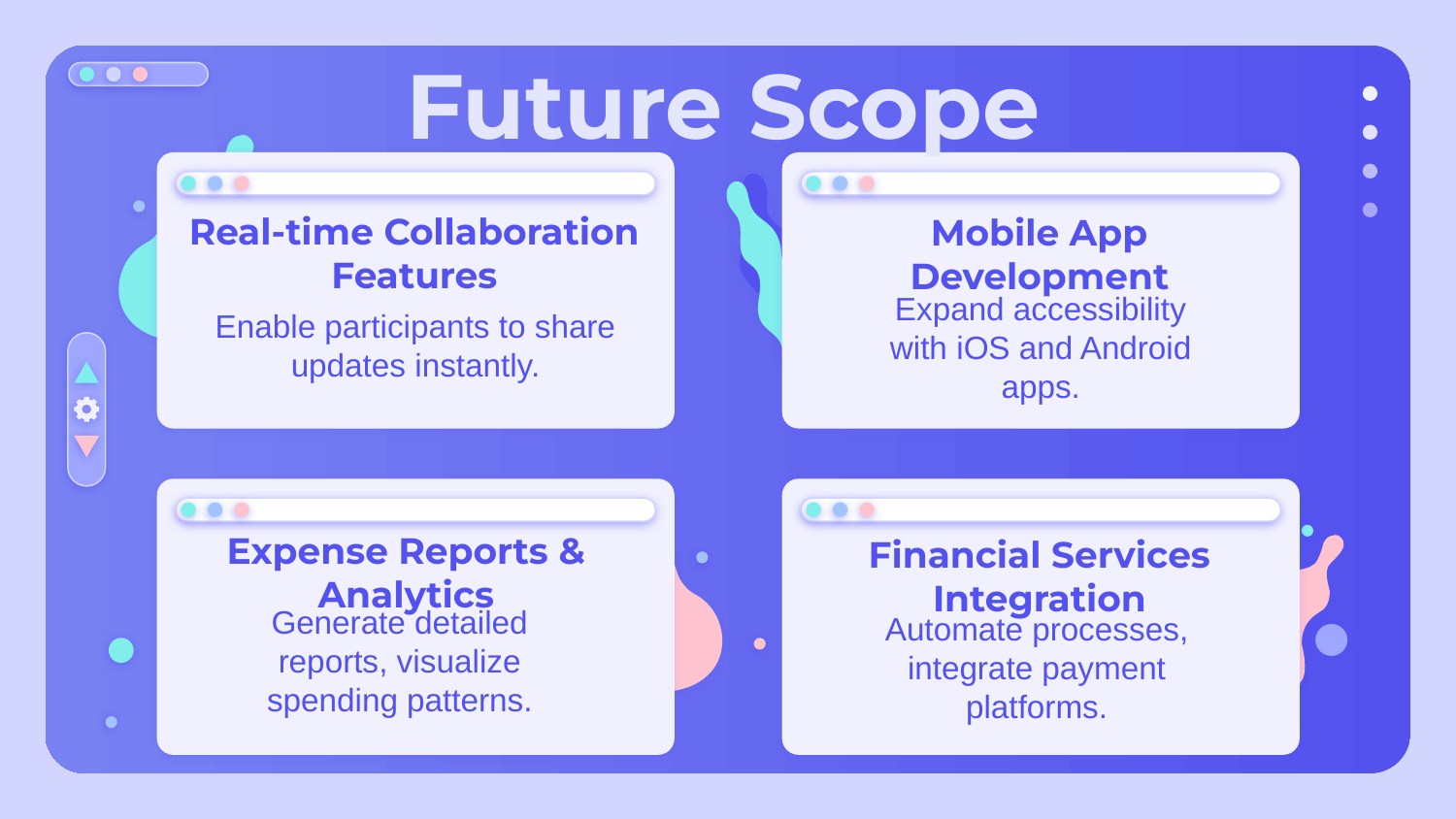

Future Scope

# Real-time Collaboration Features
Mobile App Development
Enable participants to share updates instantly.
Expand accessibility with iOS and Android apps.

Expense Reports & Analytics
Financial Services Integration
Generate detailed reports, visualize spending patterns.

Automate processes, integrate payment platforms.